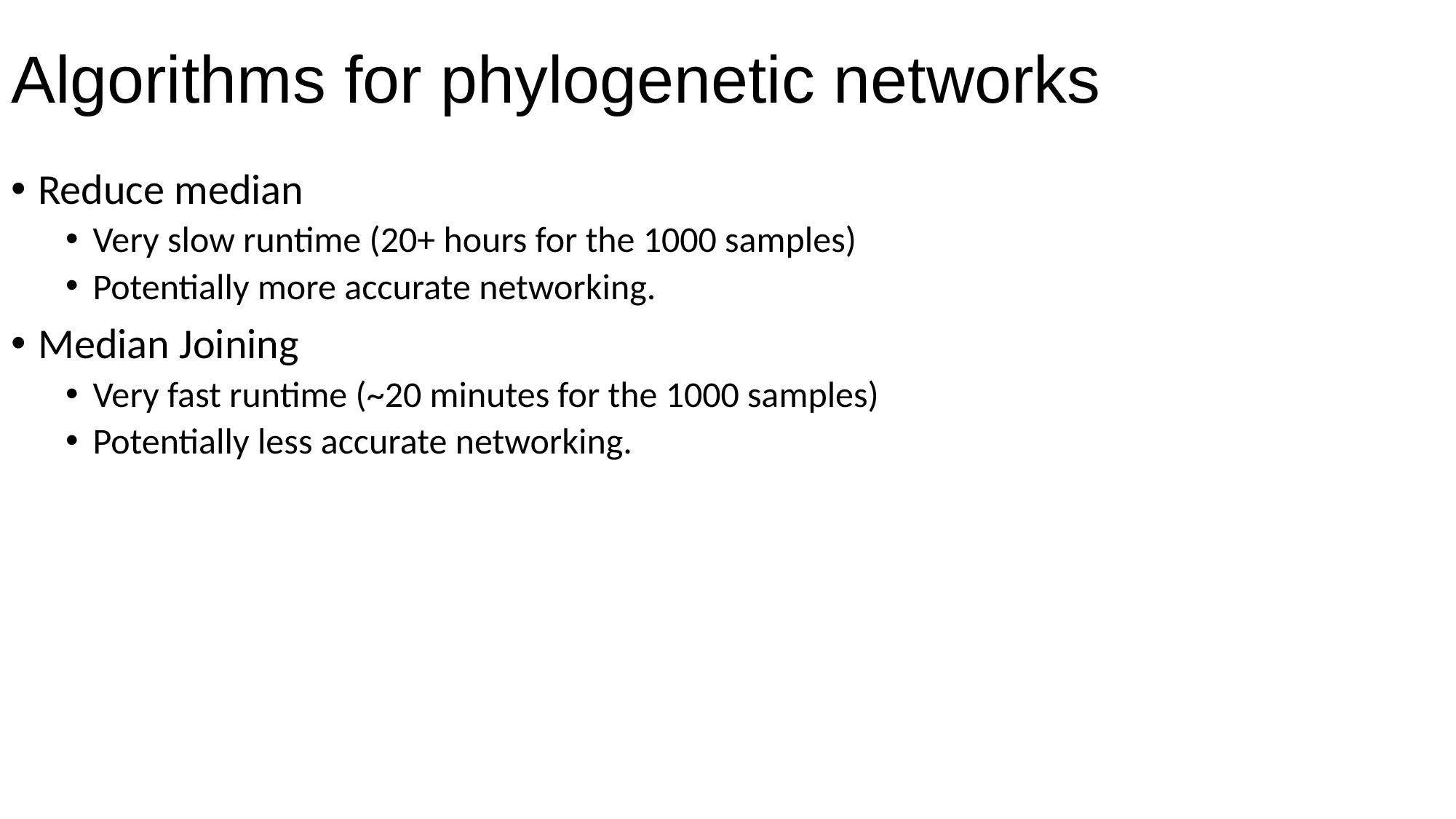

# Algorithms for phylogenetic networks
Reduce median
Very slow runtime (20+ hours for the 1000 samples)
Potentially more accurate networking.
Median Joining
Very fast runtime (~20 minutes for the 1000 samples)
Potentially less accurate networking.